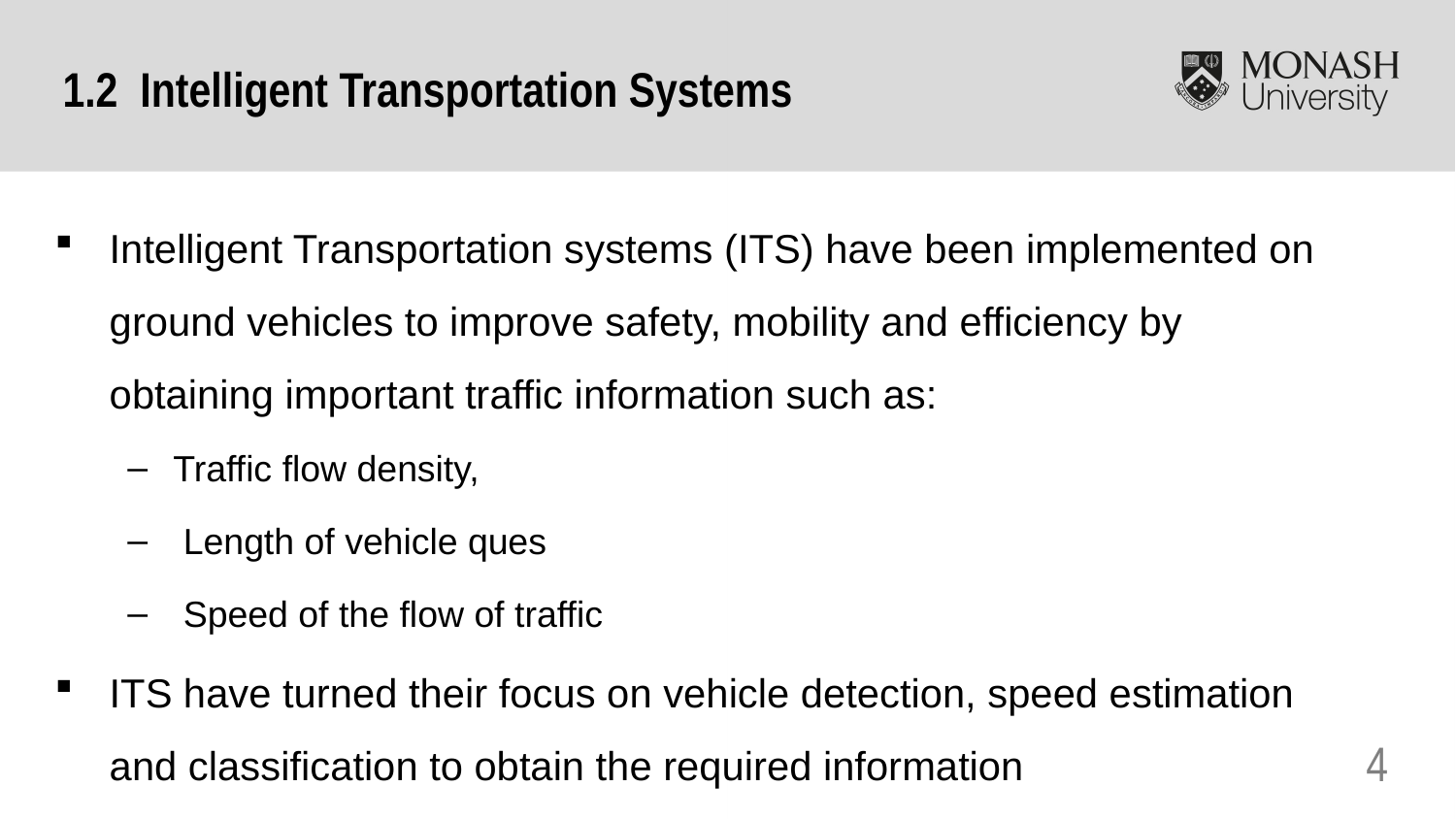

1.2  Intelligent Transportation Systems
Intelligent Transportation systems (ITS) have been implemented on ground vehicles to improve safety, mobility and efficiency by obtaining important traffic information such as:
Traffic flow density,
 Length of vehicle ques
 Speed of the flow of traffic
ITS have turned their focus on vehicle detection, speed estimation and classification to obtain the required information